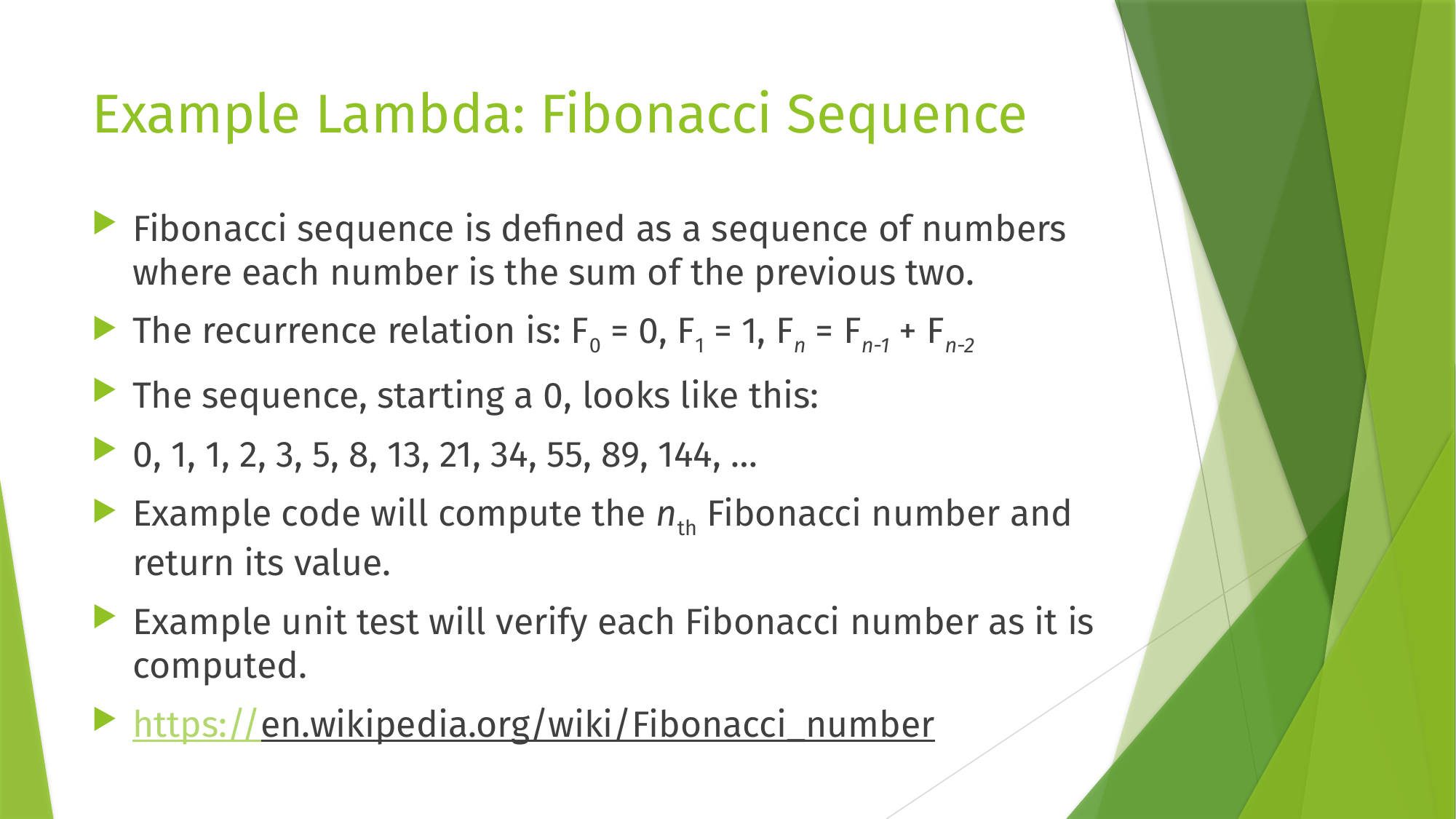

# Example Lambda: Fibonacci Sequence
Fibonacci sequence is defined as a sequence of numbers where each number is the sum of the previous two.
The recurrence relation is: F0 = 0, F1 = 1, Fn = Fn-1 + Fn-2
The sequence, starting a 0, looks like this:
0, 1, 1, 2, 3, 5, 8, 13, 21, 34, 55, 89, 144, …
Example code will compute the nth Fibonacci number and return its value.
Example unit test will verify each Fibonacci number as it is computed.
https://en.wikipedia.org/wiki/Fibonacci_number